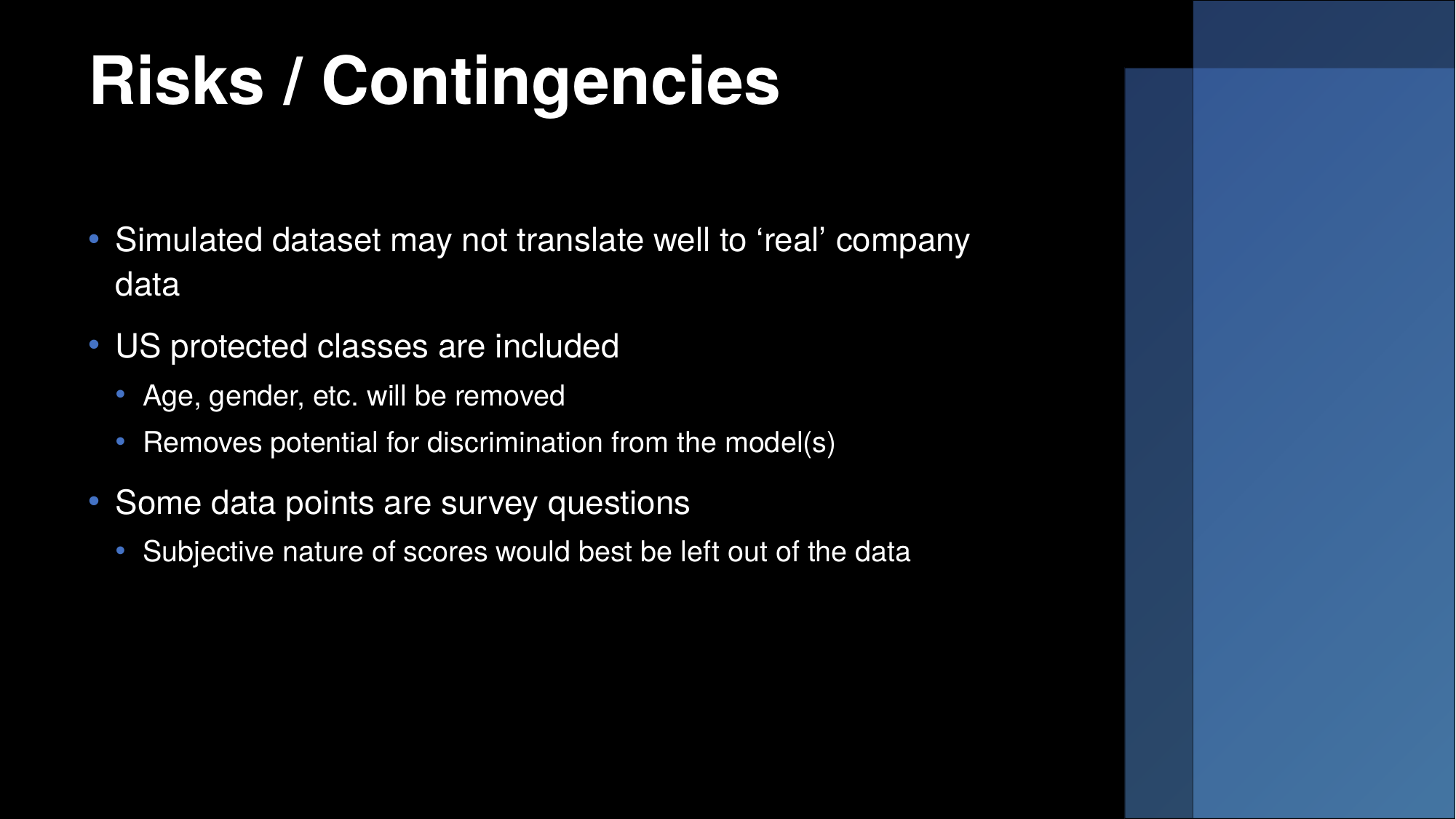

# Risks / Contingencies

Simulated dataset may not translate well to ‘real’ company data
US protected classes are included
Age, gender, etc. will be removed
Removes potential for discrimination from the model(s)
Some data points are survey questions
Subjective nature of scores would best be left out of the data